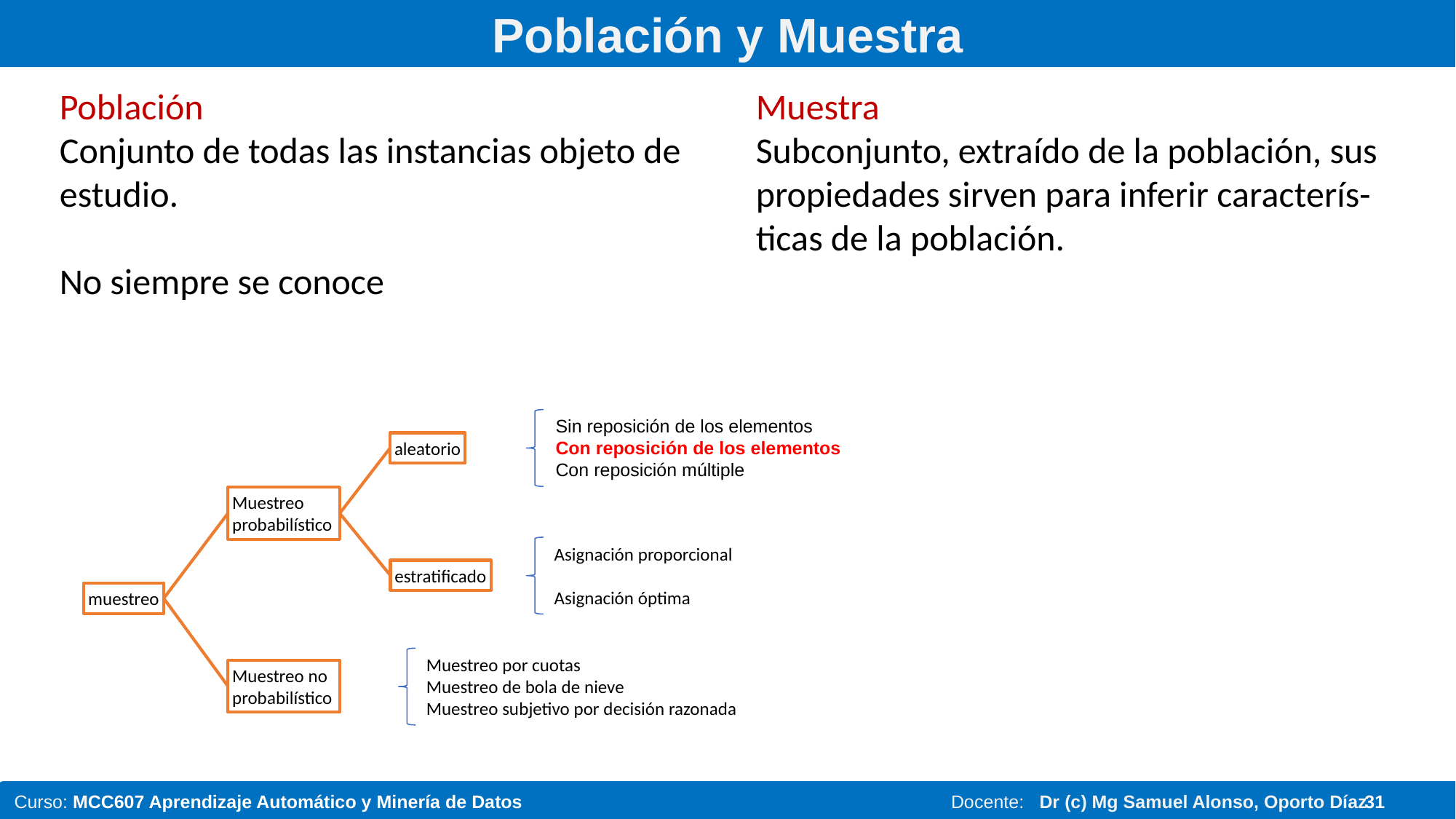

# Población y Muestra
Población
Conjunto de todas las instancias objeto de estudio.

No siempre se conoce
Muestra
Subconjunto, extraído de la población, sus propiedades sirven para inferir caracterís-ticas de la población.

Sin reposición de los elementos
Con reposición de los elementos
Con reposición múltiple

aleatorio
Muestreo probabilístico
Asignación proporcional

Asignación óptima

estratificado
muestreo
Muestreo por cuotas
Muestreo de bola de nieve
Muestreo subjetivo por decisión razonada

Muestreo no probabilístico